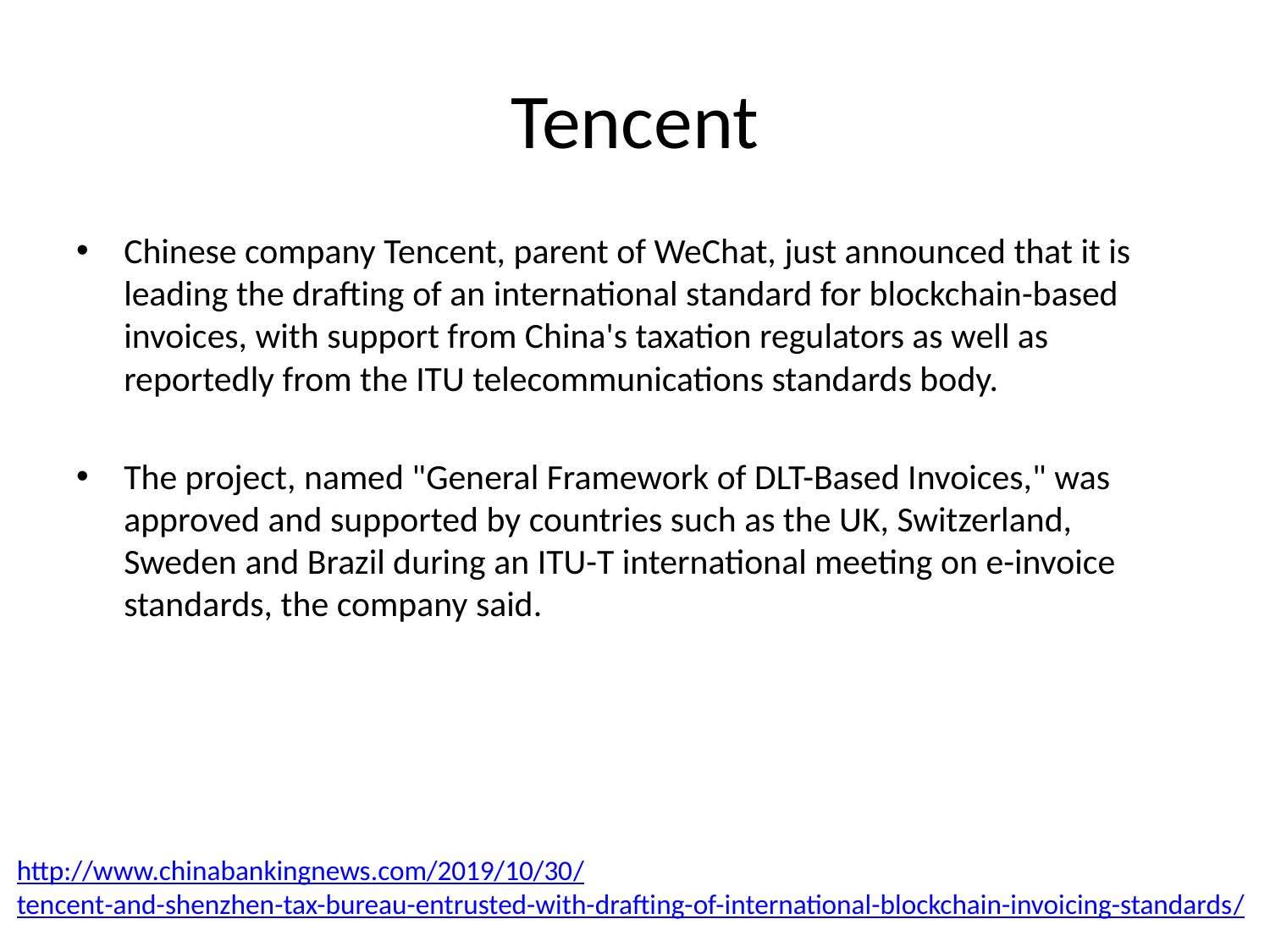

# Tencent
Chinese company Tencent, parent of WeChat, just announced that it is leading the drafting of an international standard for blockchain-based invoices, with support from China's taxation regulators as well as reportedly from the ITU telecommunications standards body.

The project, named "General Framework of DLT-Based Invoices," was approved and supported by countries such as the UK, Switzerland, Sweden and Brazil during an ITU-T international meeting on e-invoice standards, the company said.
http://www.chinabankingnews.com/2019/10/30/
tencent-and-shenzhen-tax-bureau-entrusted-with-drafting-of-international-blockchain-invoicing-standards/